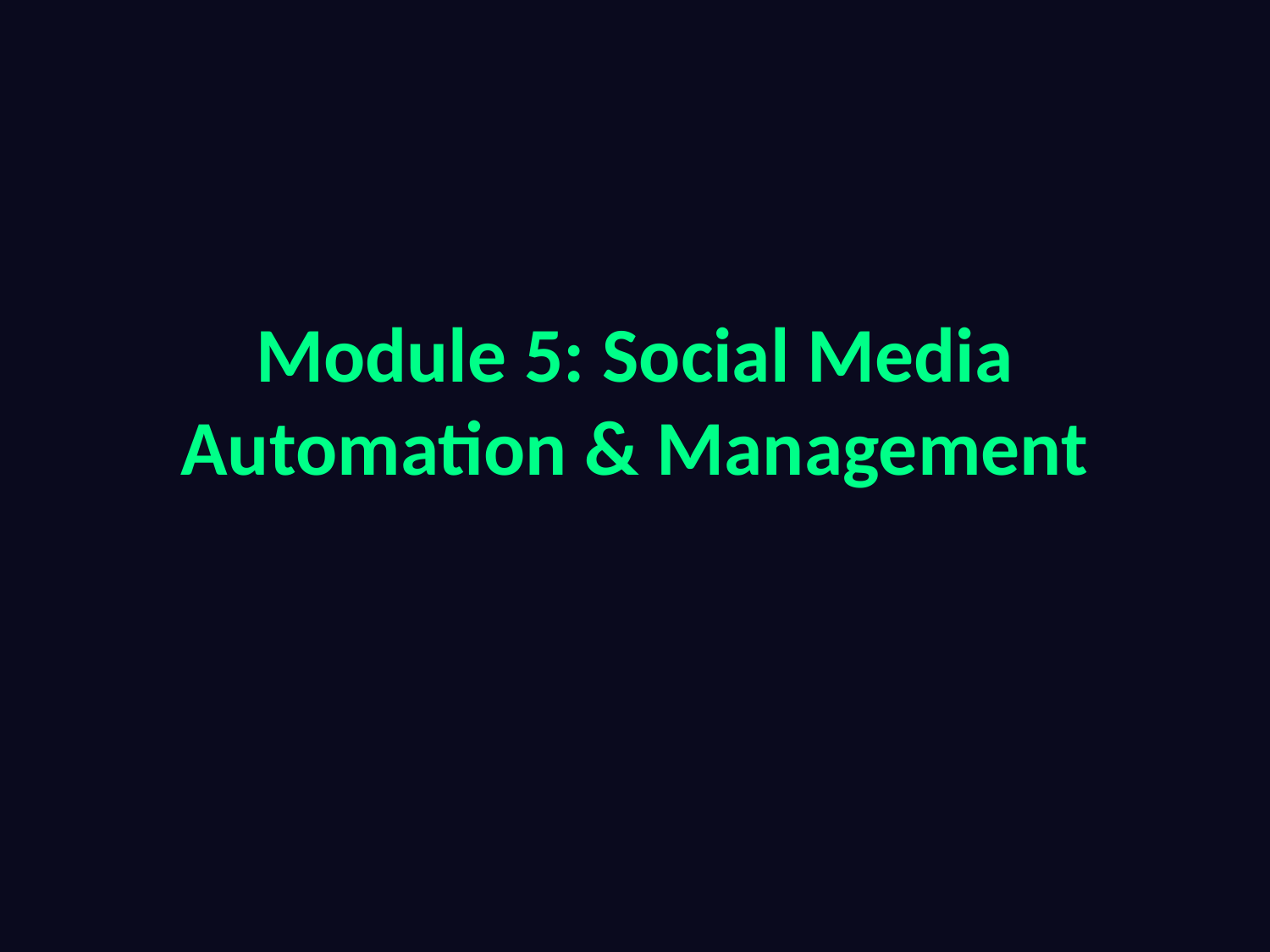

# Module 5: Social Media Automation & Management